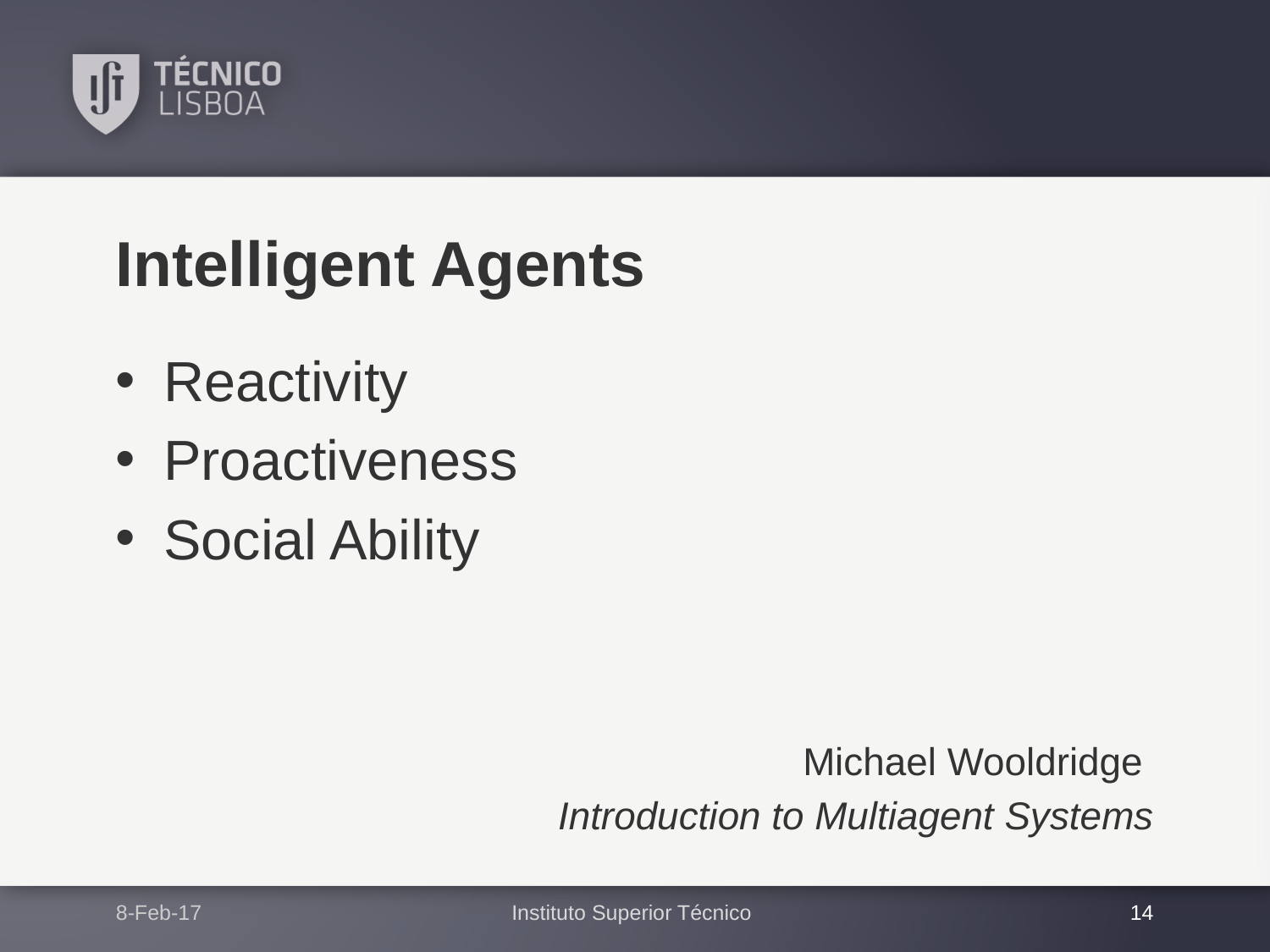

# Intelligent Agents
Reactivity
Proactiveness
Social Ability

Michael Wooldridge
Introduction to Multiagent Systems

8-Feb-17
Instituto Superior Técnico
14